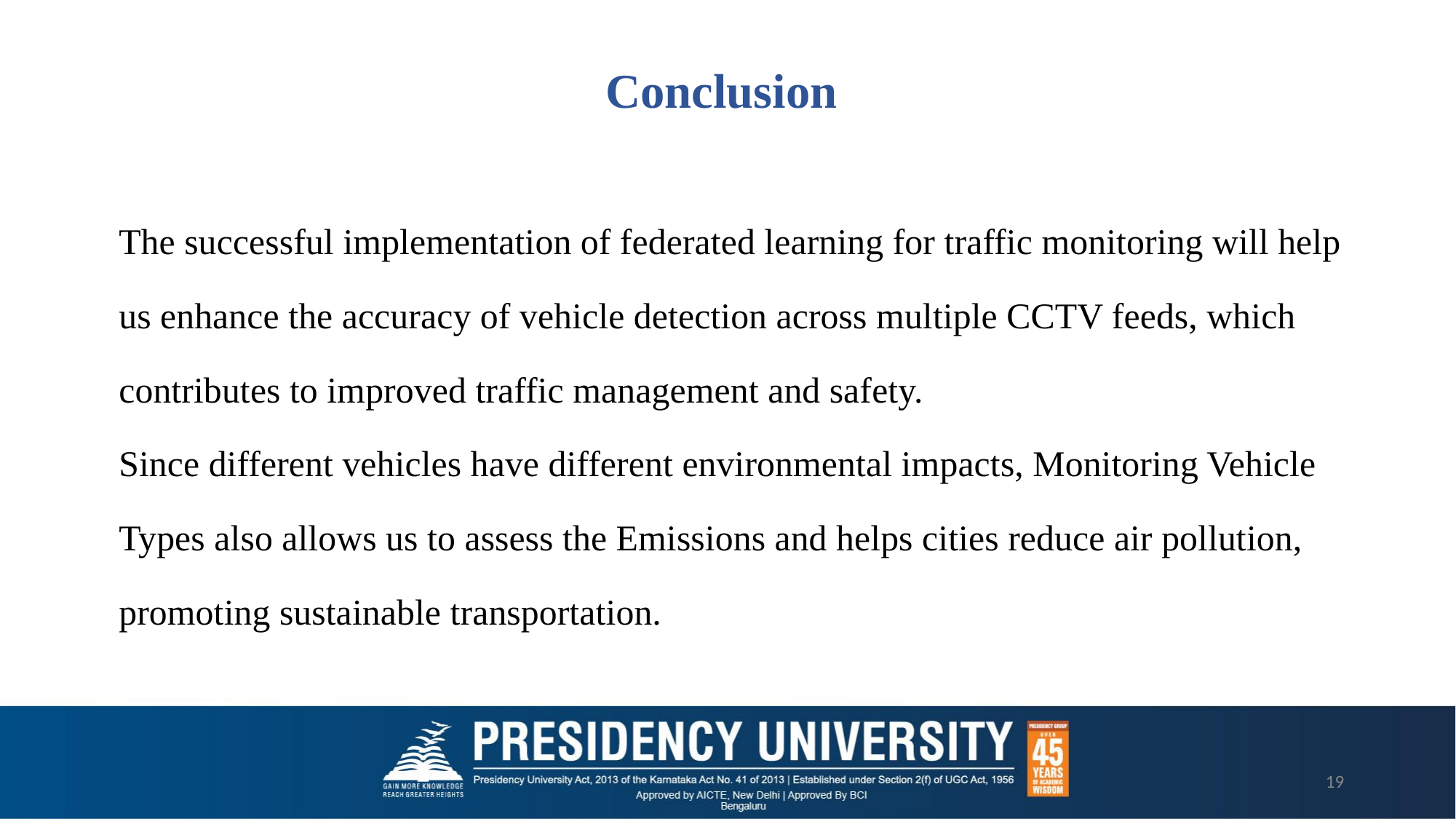

# Conclusion
The successful implementation of federated learning for traffic monitoring will help us enhance the accuracy of vehicle detection across multiple CCTV feeds, which contributes to improved traffic management and safety.
Since different vehicles have different environmental impacts, Monitoring Vehicle Types also allows us to assess the Emissions and helps cities reduce air pollution, promoting sustainable transportation.

19